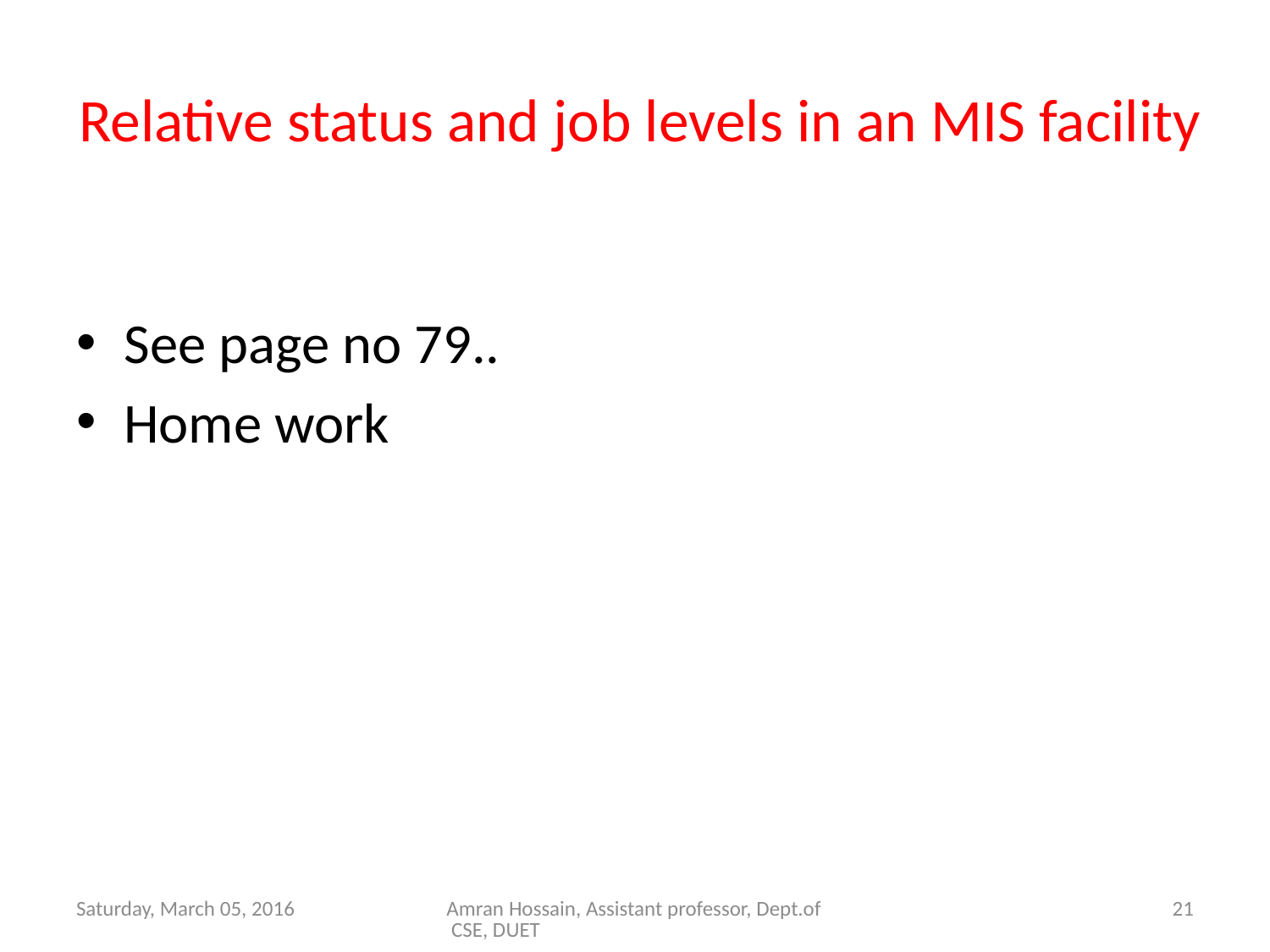

# Relative status and job levels in an MIS facility

See page no 79..
Home work
Saturday, March 05, 2016
Amran Hossain, Assistant professor, Dept.of CSE, DUET
21